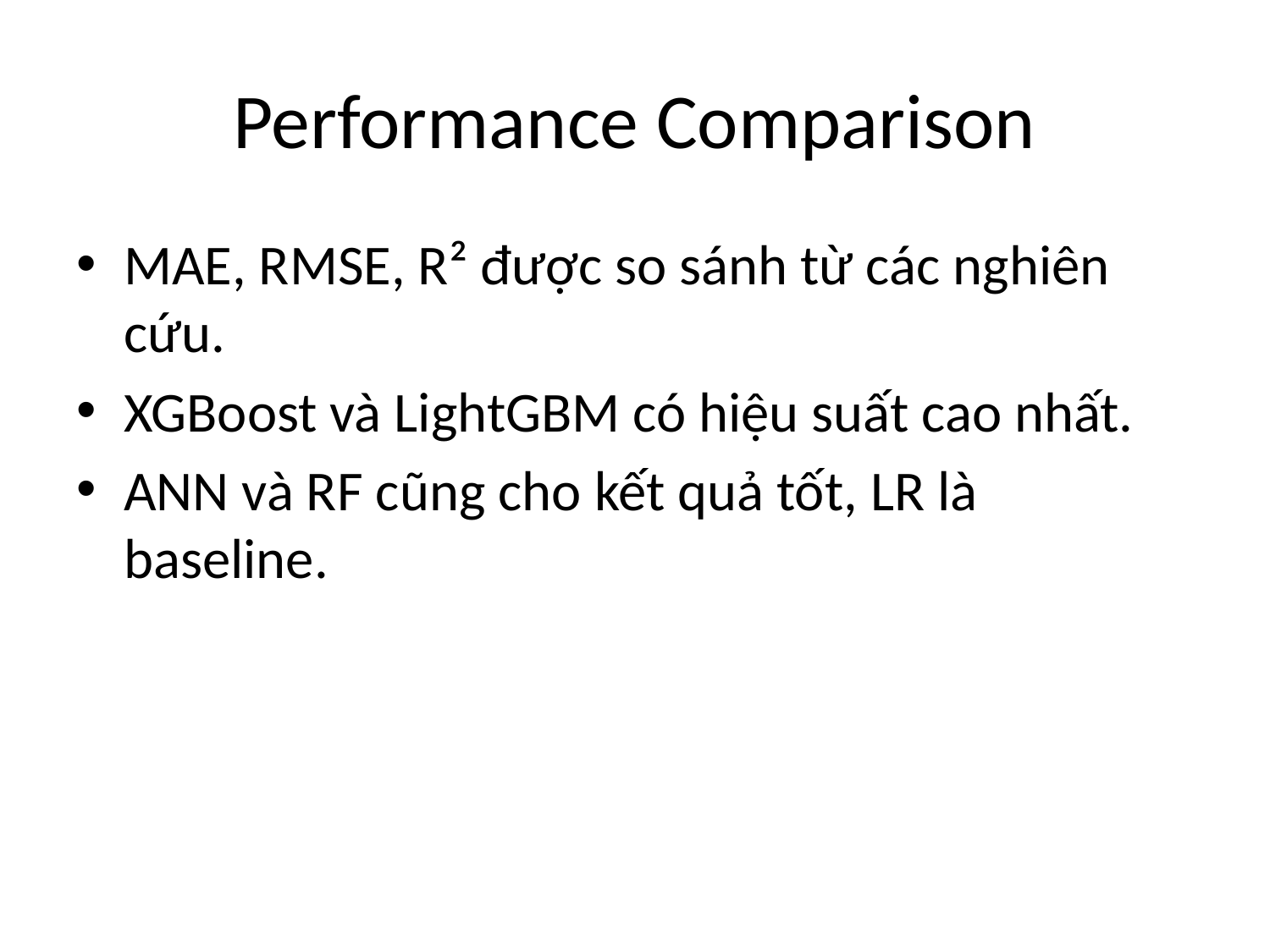

# Performance Comparison
MAE, RMSE, R² được so sánh từ các nghiên cứu.
XGBoost và LightGBM có hiệu suất cao nhất.
ANN và RF cũng cho kết quả tốt, LR là baseline.